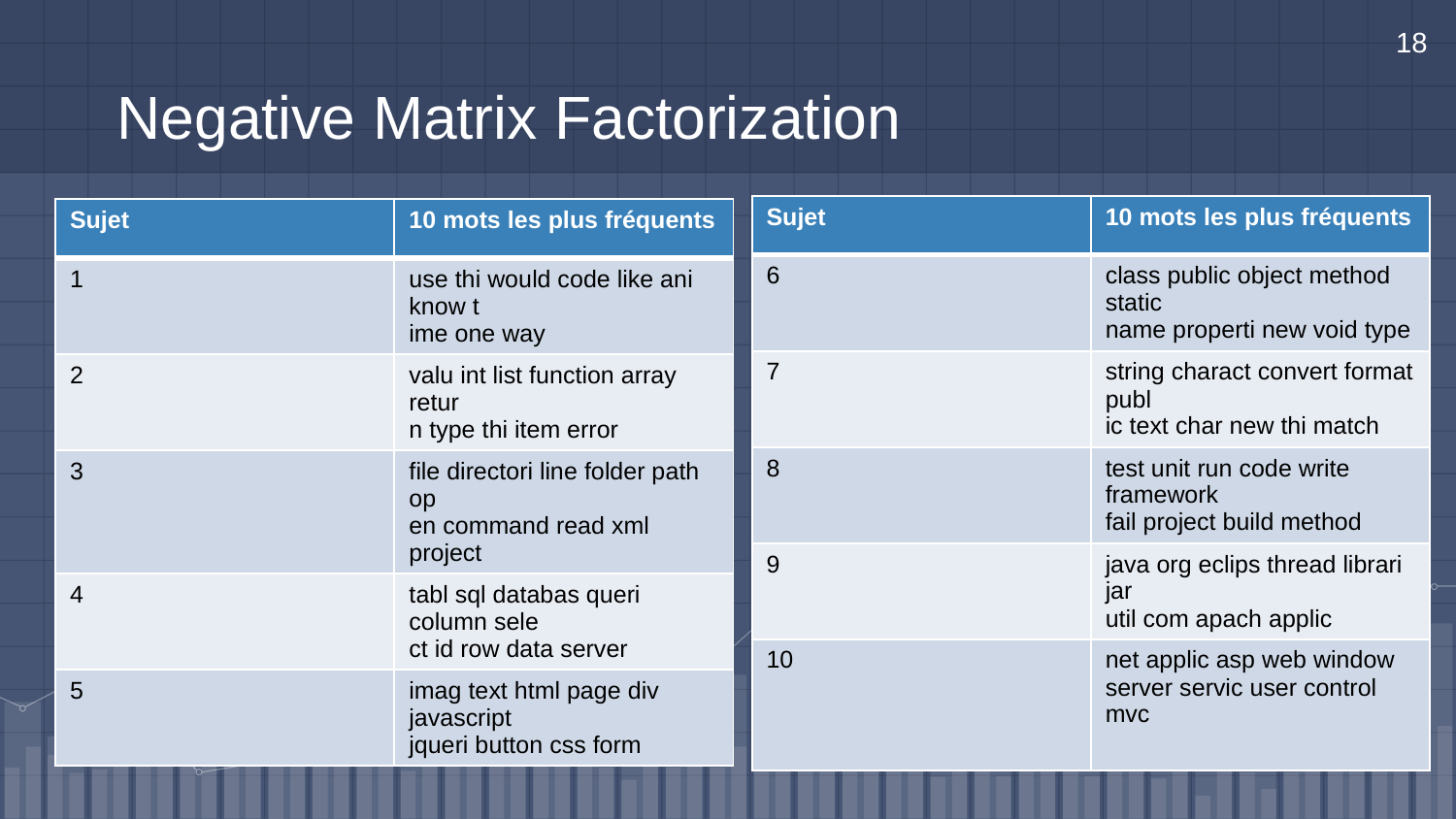

18
# Negative Matrix Factorization
| Sujet | 10 mots les plus fréquents |
| --- | --- |
| 6 | class public object method static name properti new void type |
| 7 | string charact convert format publ ic text char new thi match |
| 8 | test unit run code write framework fail project build method |
| 9 | java org eclips thread librari jar util com apach applic |
| 10 | net applic asp web window server servic user control mvc |
| Sujet | 10 mots les plus fréquents |
| --- | --- |
| 1 | use thi would code like ani know t ime one way |
| 2 | valu int list function array retur n type thi item error |
| 3 | file directori line folder path op en command read xml project |
| 4 | tabl sql databas queri column sele ct id row data server |
| 5 | imag text html page div javascript jqueri button css form |